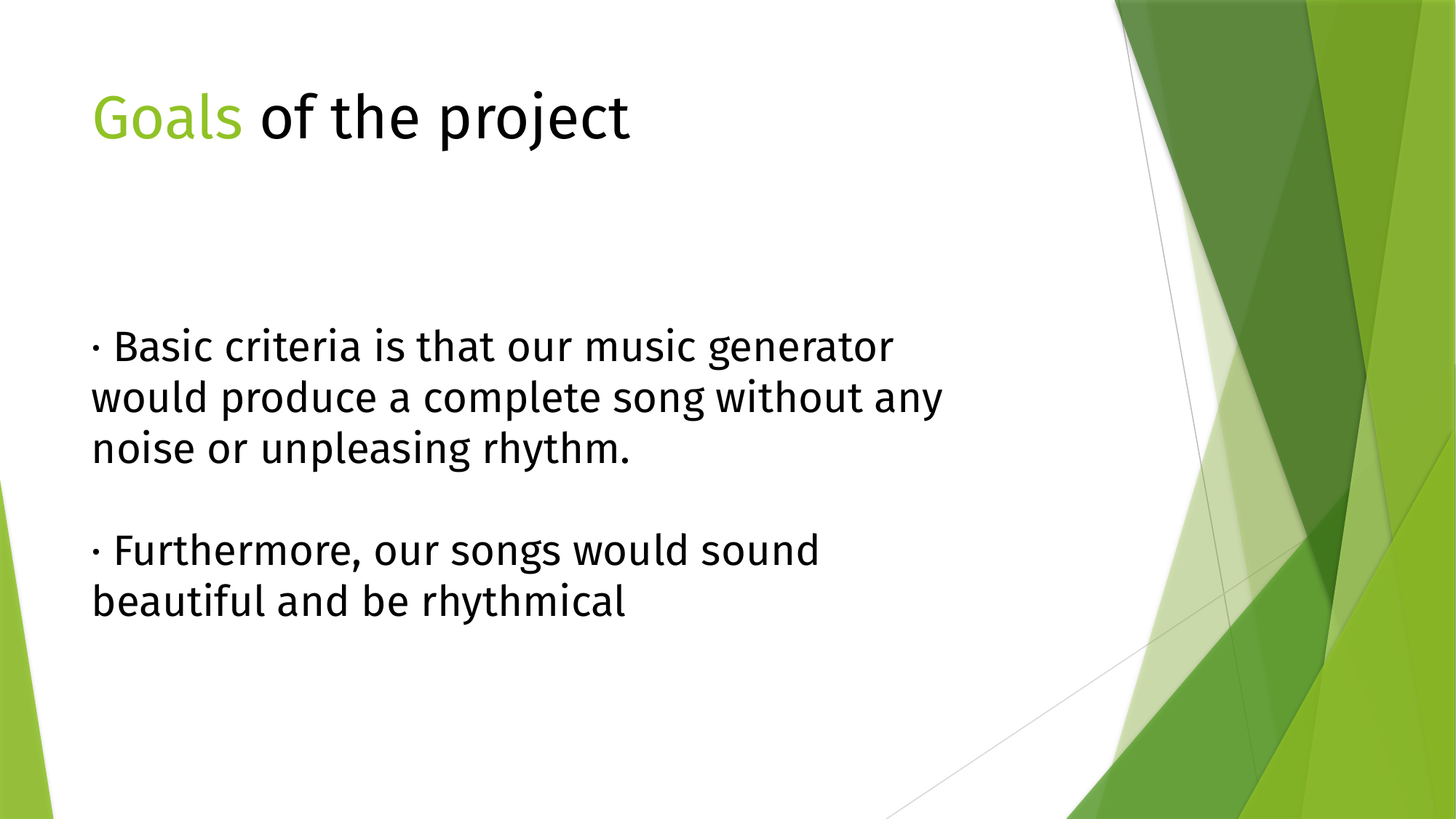

# Goals of the project
· Basic criteria is that our music generator would produce a complete song without any noise or unpleasing rhythm.

· Furthermore, our songs would sound beautiful and be rhythmical